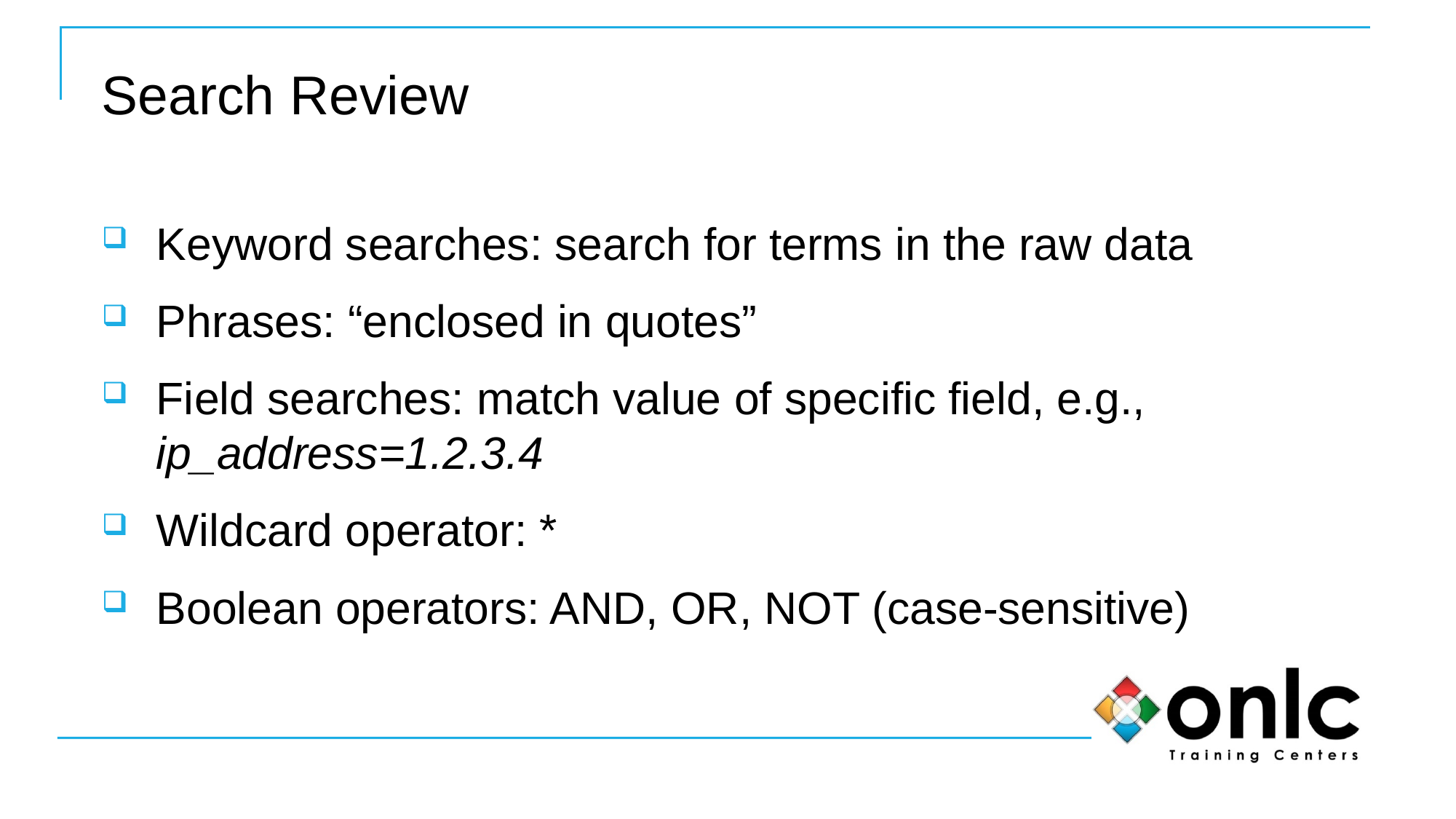

# Search Review
Keyword searches: search for terms in the raw data
Phrases: “enclosed in quotes”
Field searches: match value of specific field, e.g., ip_address=1.2.3.4
Wildcard operator: *
Boolean operators: AND, OR, NOT (case-sensitive)